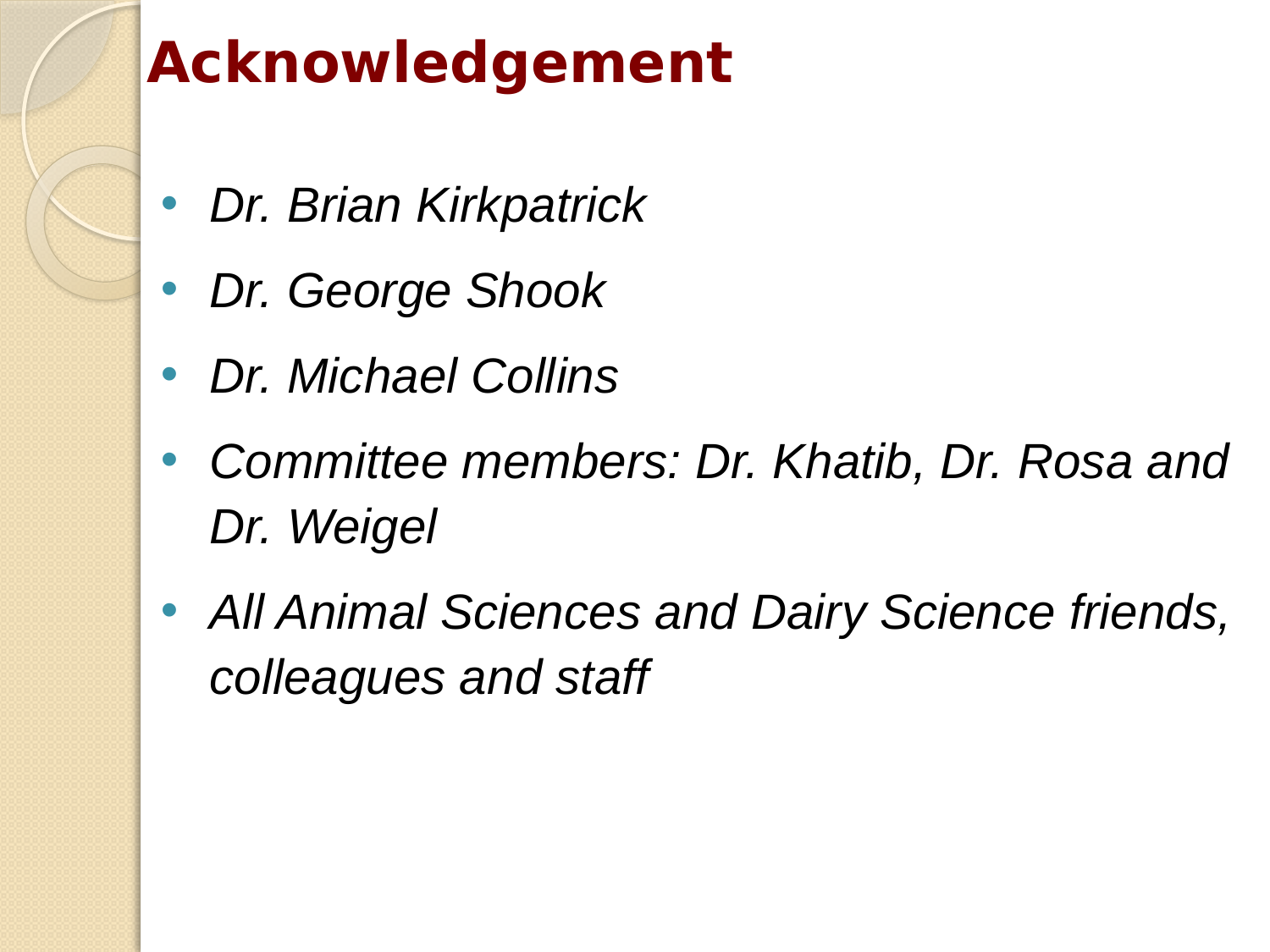

# Acknowledgement
Dr. Brian Kirkpatrick
Dr. George Shook
Dr. Michael Collins
Committee members: Dr. Khatib, Dr. Rosa and Dr. Weigel
All Animal Sciences and Dairy Science friends, colleagues and staff